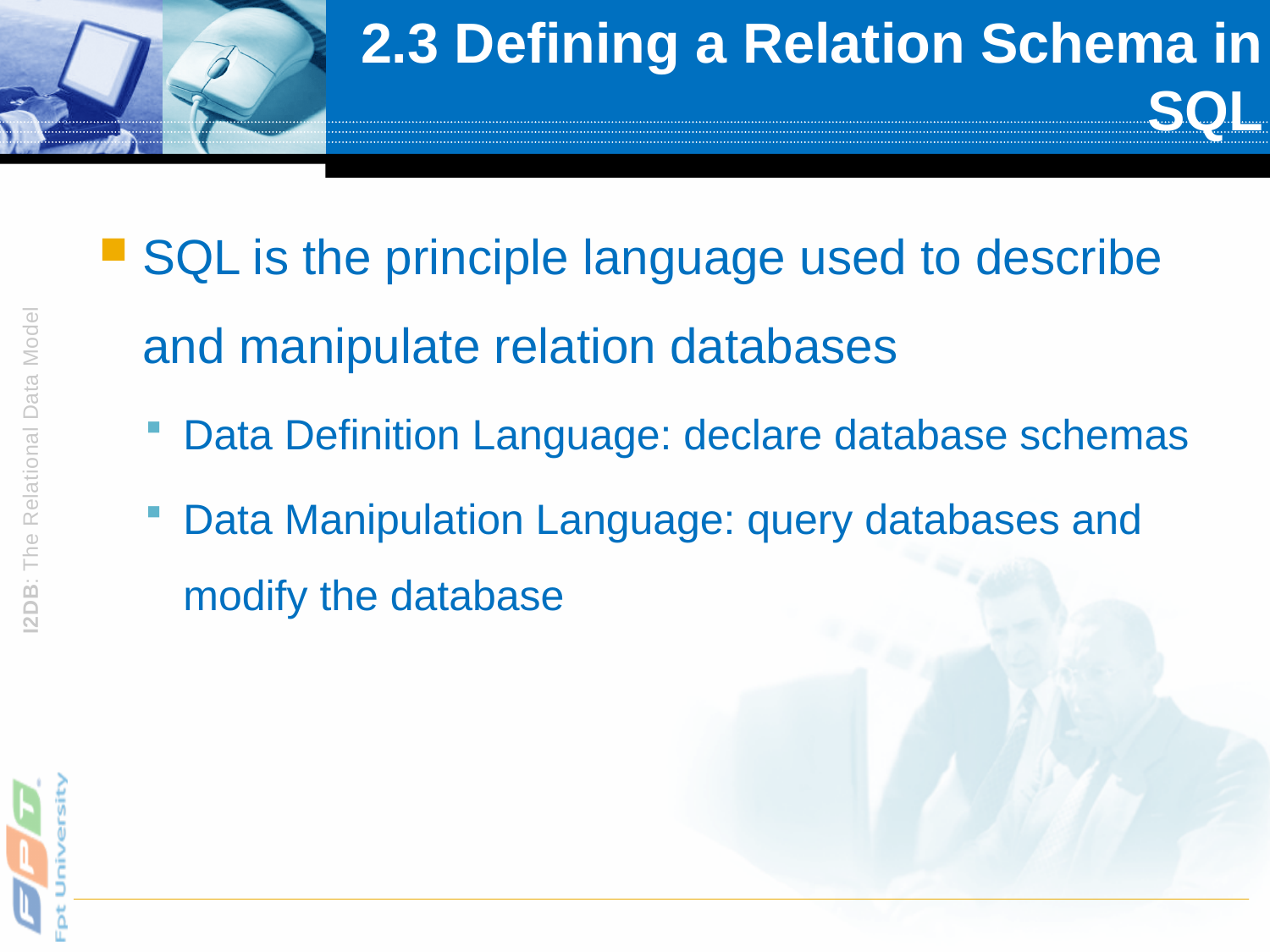

# 2.3 Defining a Relation Schema in SQL
SQL is the principle language used to describe and manipulate relation databases
Data Definition Language: declare database schemas
Data Manipulation Language: query databases and modify the database